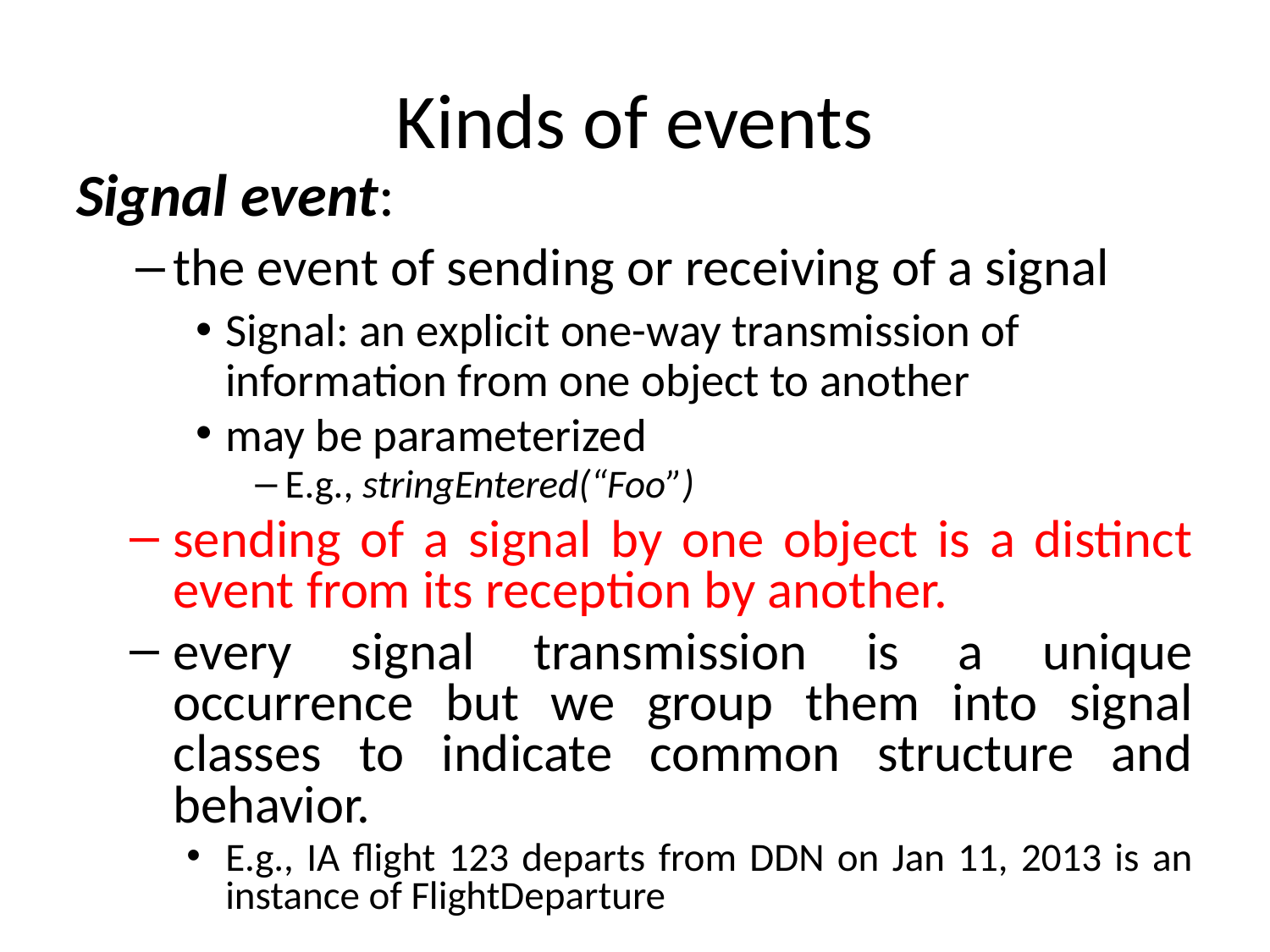

# Kinds of events
Signal event:
the event of sending or receiving of a signal
Signal: an explicit one-way transmission of information from one object to another
may be parameterized
E.g., stringEntered(“Foo”)
sending of a signal by one object is a distinct event from its reception by another.
every signal transmission is a unique occurrence but we group them into signal classes to indicate common structure and behavior.
E.g., IA flight 123 departs from DDN on Jan 11, 2013 is an instance of FlightDeparture